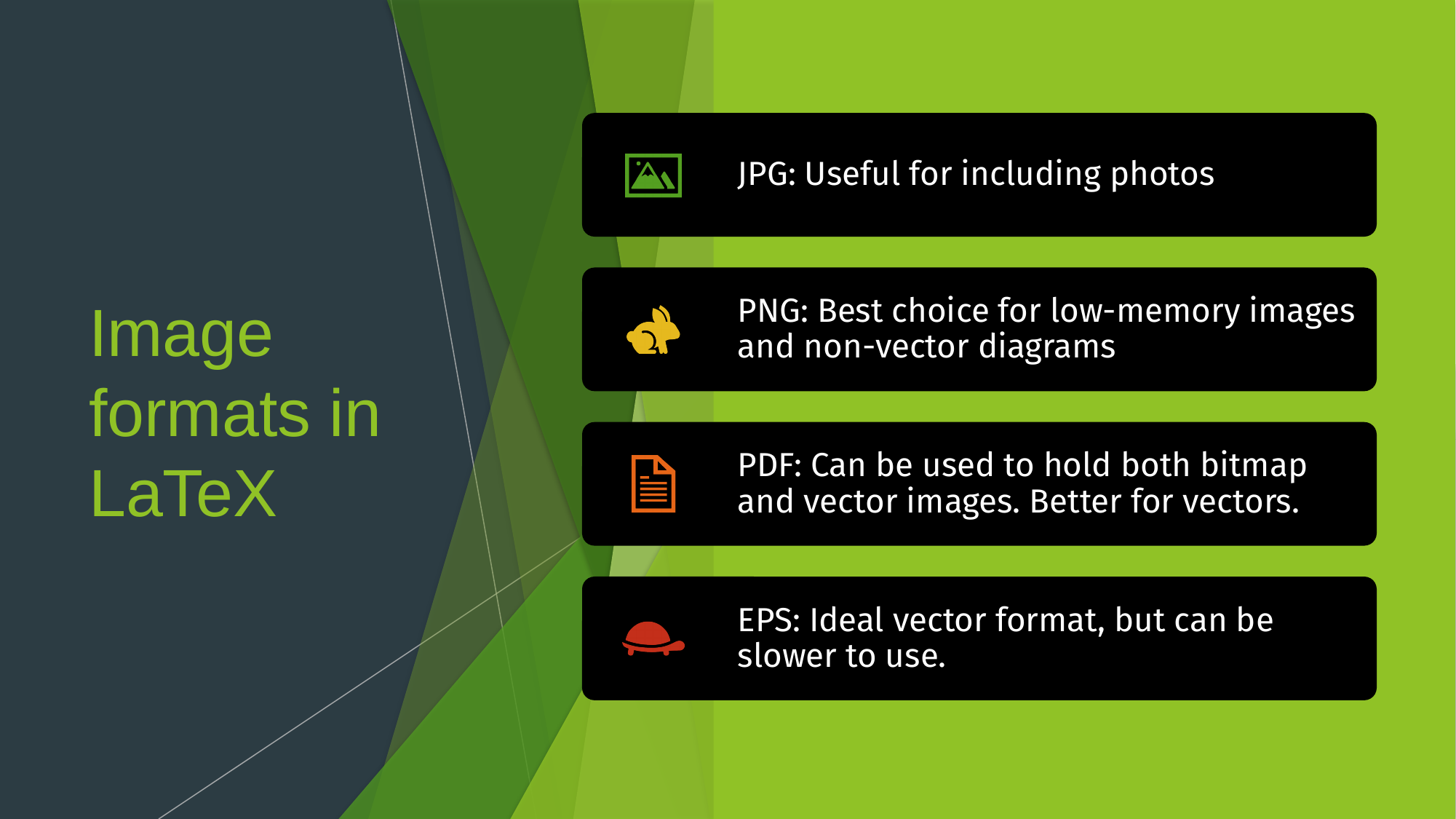

JPG: Useful for including photos
PNG: Best choice for low-memory images and non-vector diagrams
PDF: Can be used to hold both bitmap and vector images. Better for vectors.
EPS: Ideal vector format, but can be slower to use.
# Image formats in LaTeX